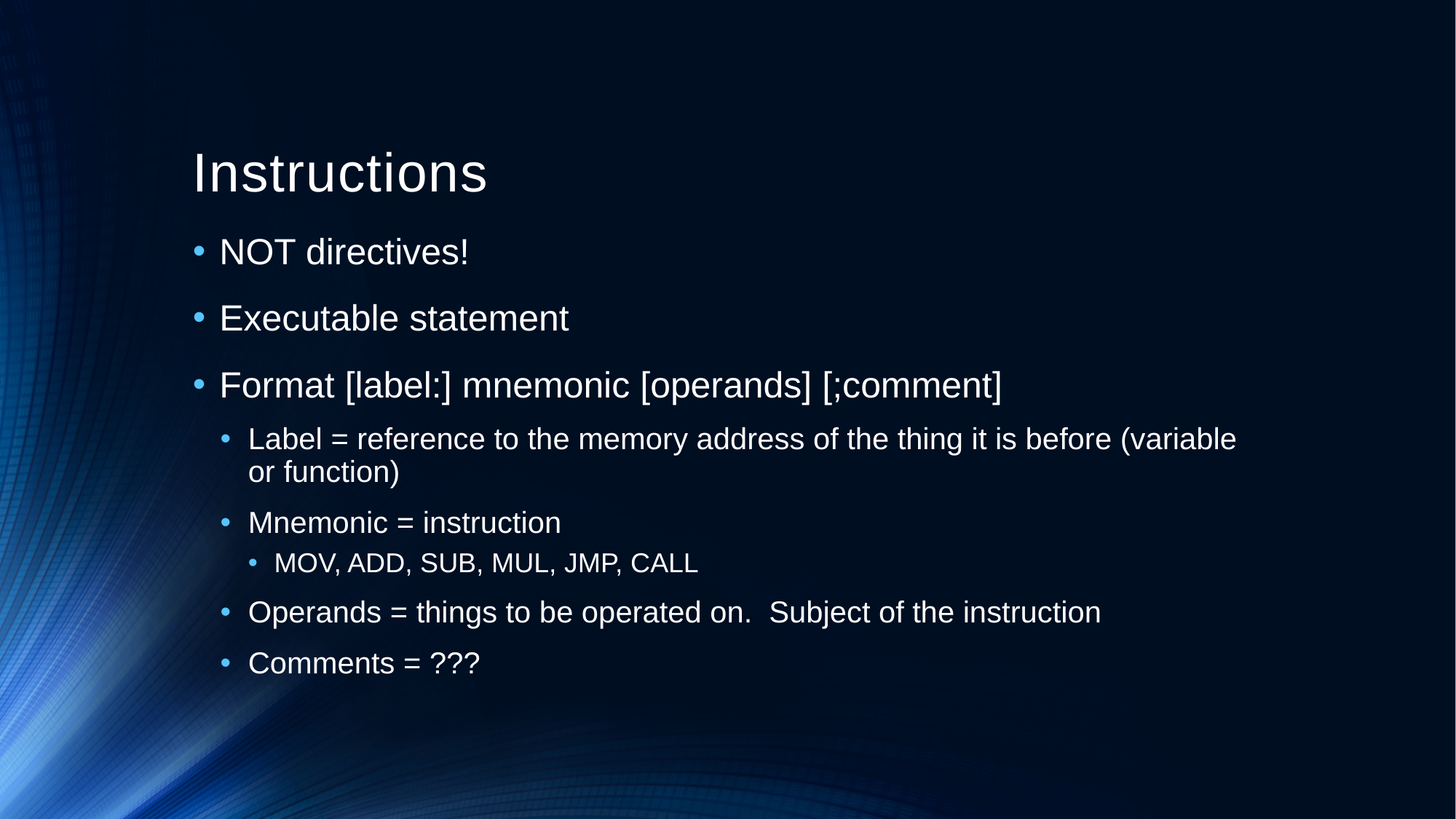

# Instructions
NOT directives!
Executable statement
Format [label:] mnemonic [operands] [;comment]
Label = reference to the memory address of the thing it is before (variable or function)
Mnemonic = instruction
MOV, ADD, SUB, MUL, JMP, CALL
Operands = things to be operated on.  Subject of the instruction
Comments = ???